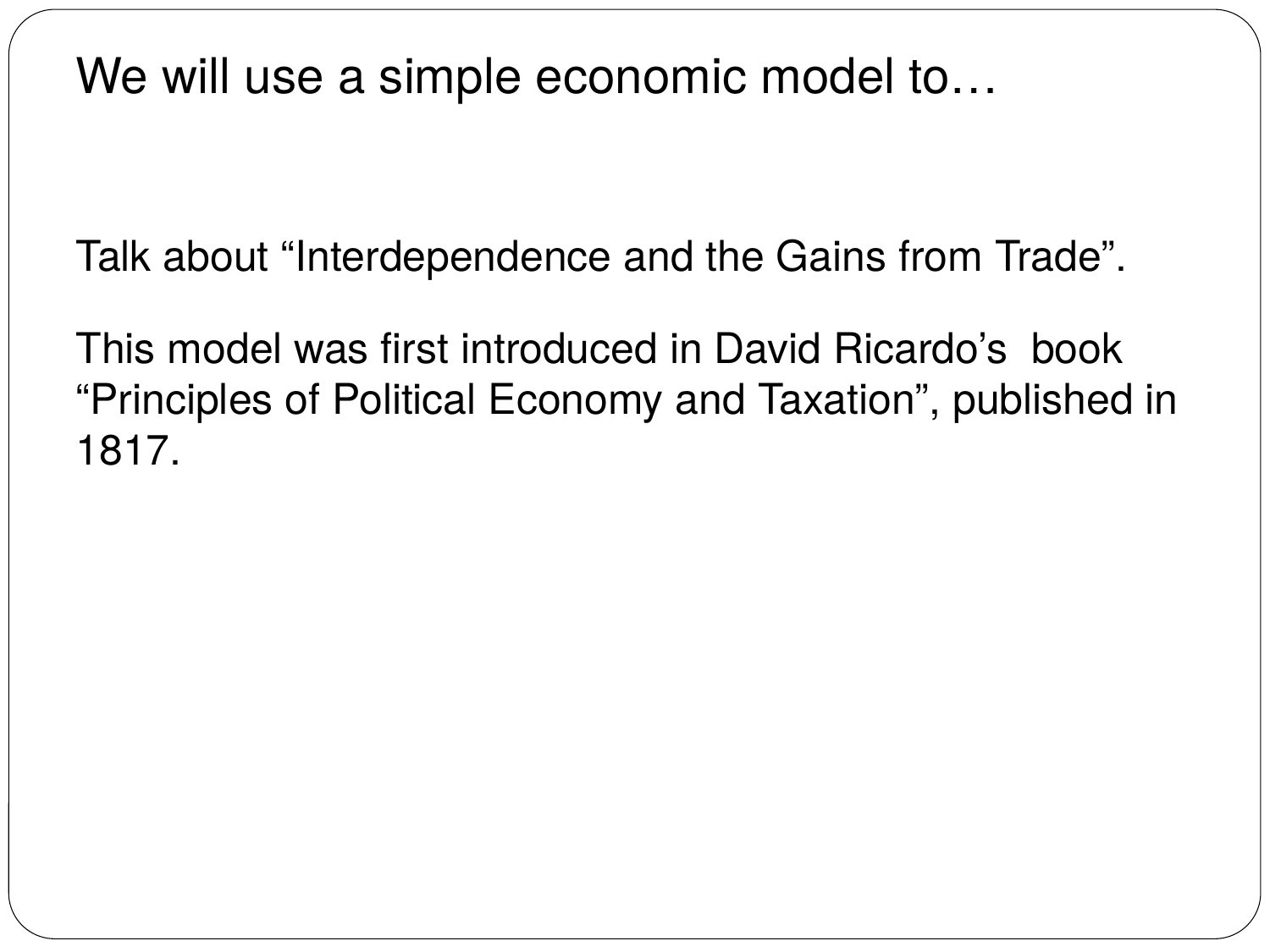

# We will use a simple economic model to…
Talk about “Interdependence and the Gains from Trade”.
This model was first introduced in David Ricardo’s  book  “Principles of Political Economy and Taxation”, published in 1817.